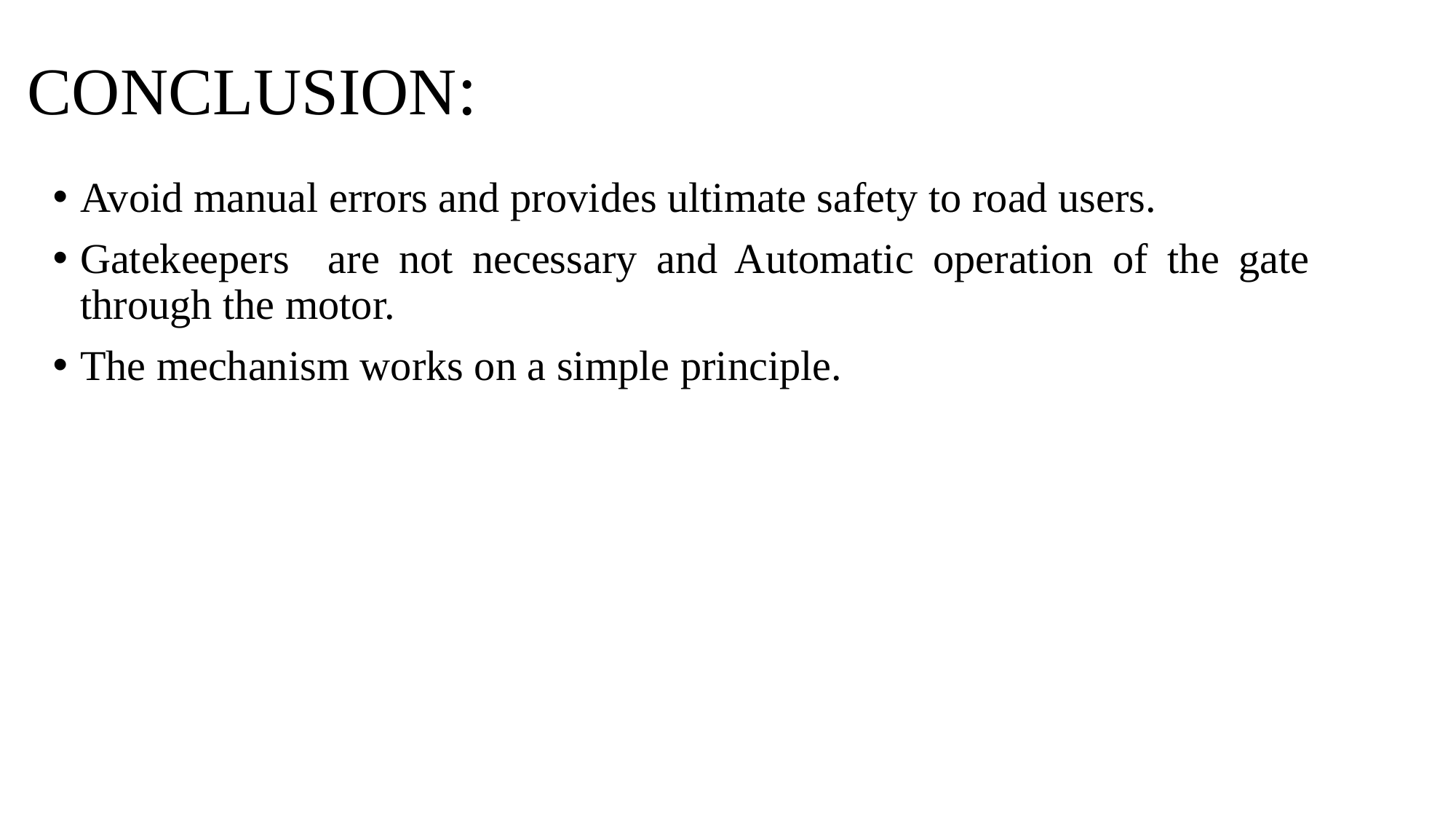

# CONCLUSION:
Avoid manual errors and provides ultimate safety to road users.
Gatekeepers  are not necessary and Automatic operation of the gate through the motor.
The mechanism works on a simple principle.